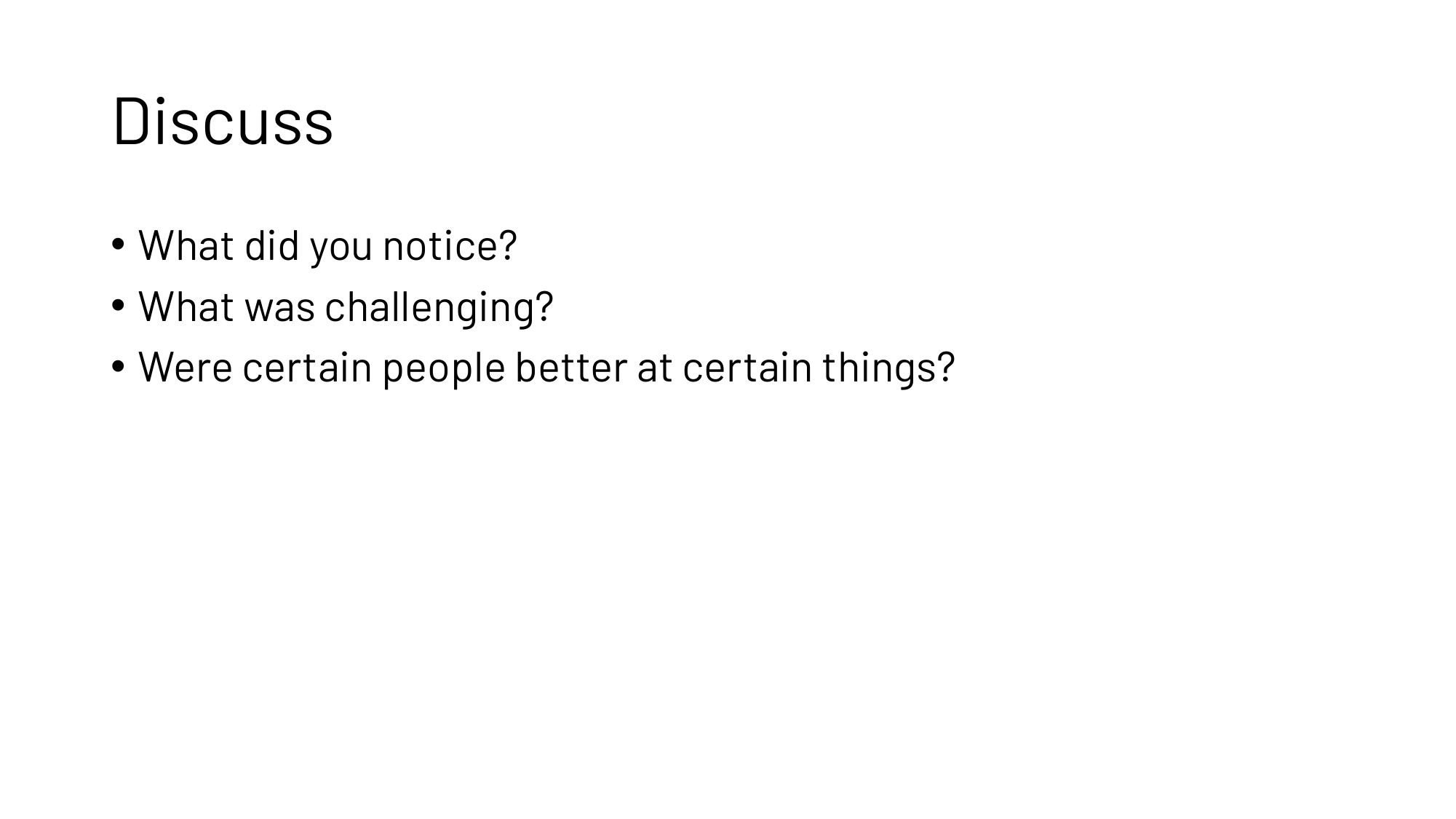

# Discuss
What did you notice?
What was challenging?
Were certain people better at certain things?